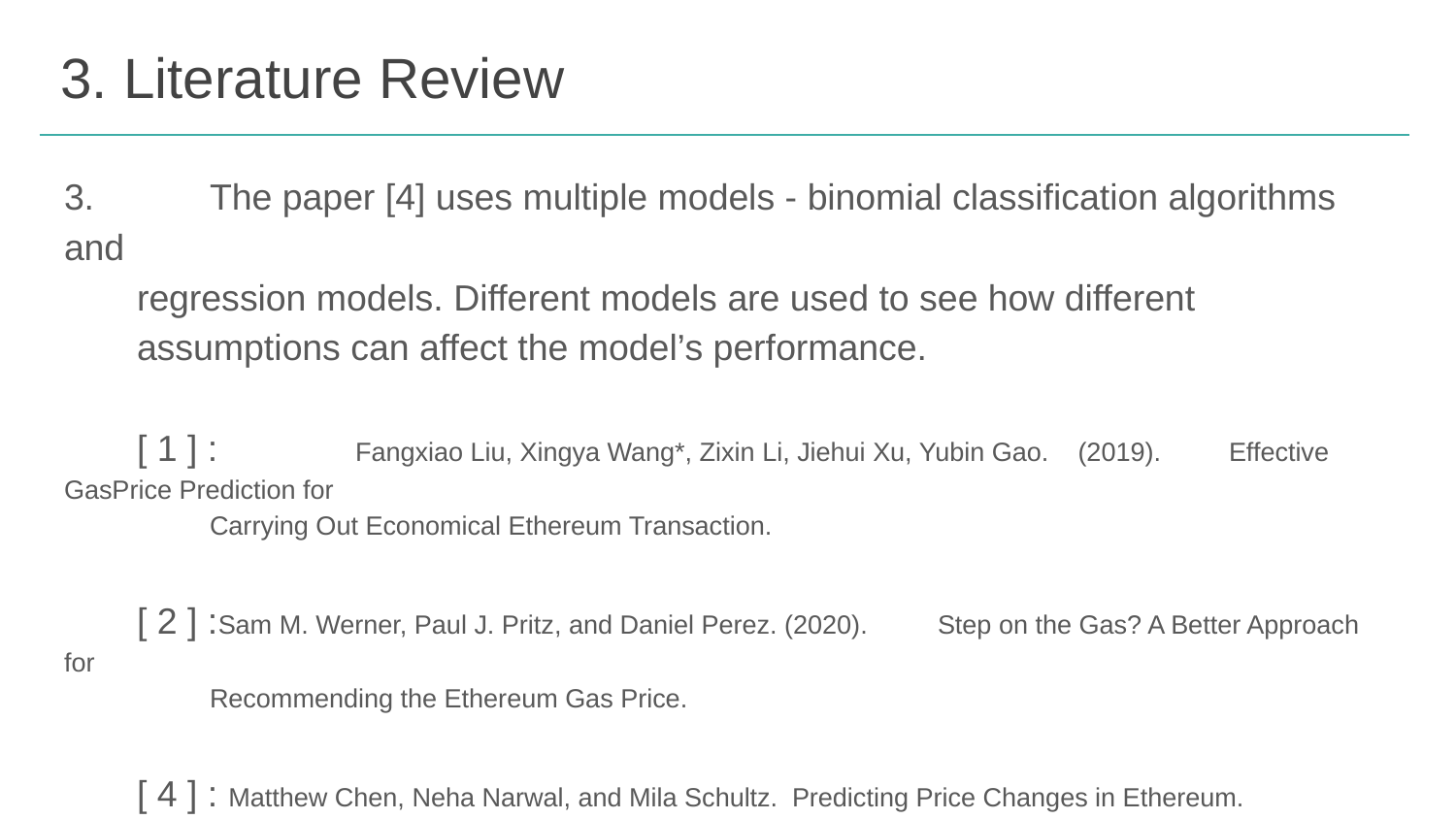

# 3. Literature Review
3.	The paper [4] uses multiple models - binomial classification algorithms and
regression models. Different models are used to see how different
assumptions can affect the model’s performance.

[ 1 ] :	Fangxiao Liu, Xingya Wang*, Zixin Li, Jiehui Xu, Yubin Gao.    (2019).	Effective GasPrice Prediction for
Carrying Out Economical Ethereum Transaction.

[ 2 ] :Sam M. Werner, Paul J. Pritz, and Daniel Perez. (2020).	Step on the Gas? A Better Approach for
Recommending the Ethereum Gas Price.

[ 4 ] : Matthew Chen, Neha Narwal, and Mila Schultz.	Predicting Price Changes in Ethereum.